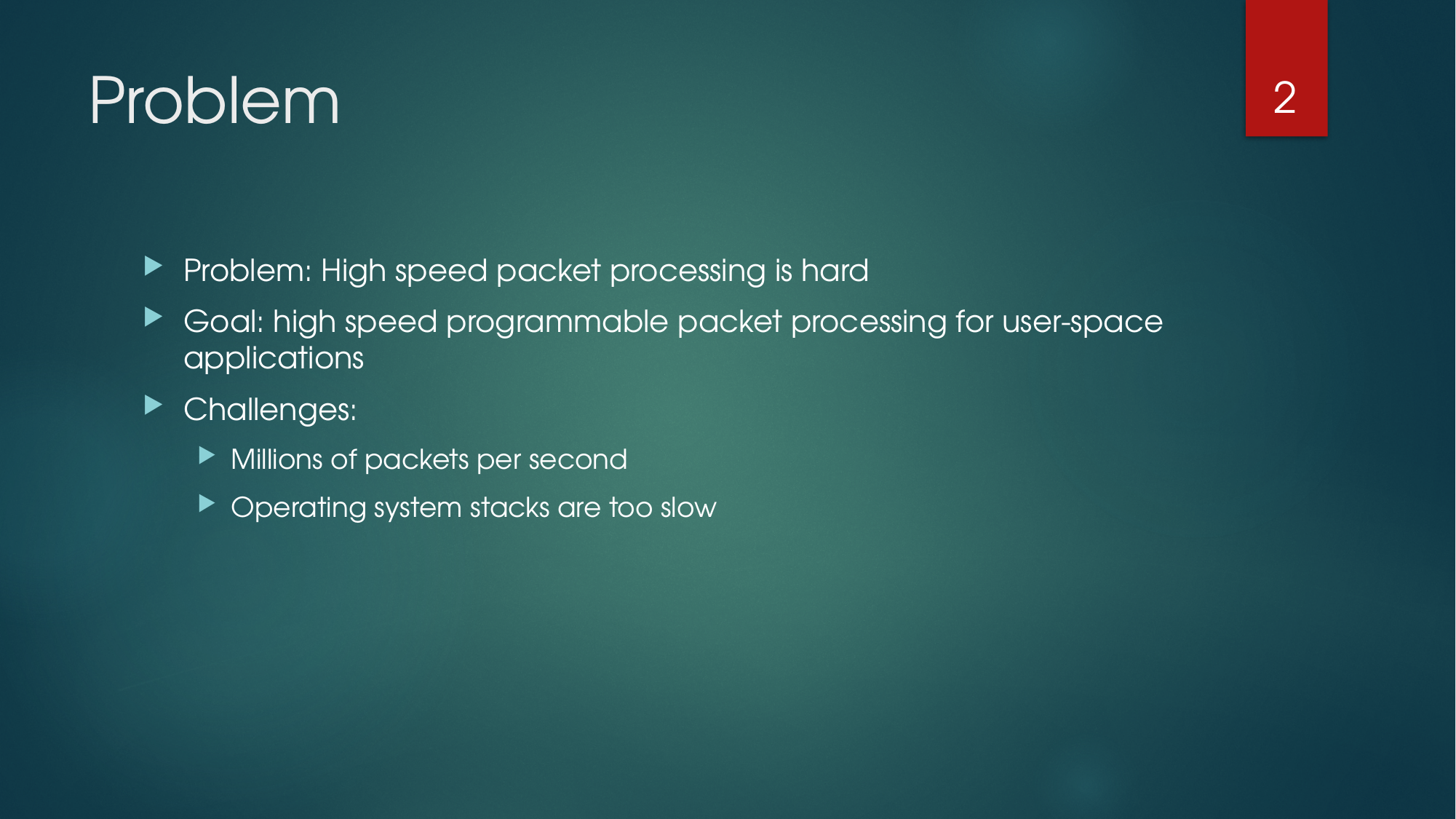

2
# Problem
Problem: High speed packet processing is hard
Goal: high speed programmable packet processing for user-space applications
Challenges:
Millions of packets per second
Operating system stacks are too slow